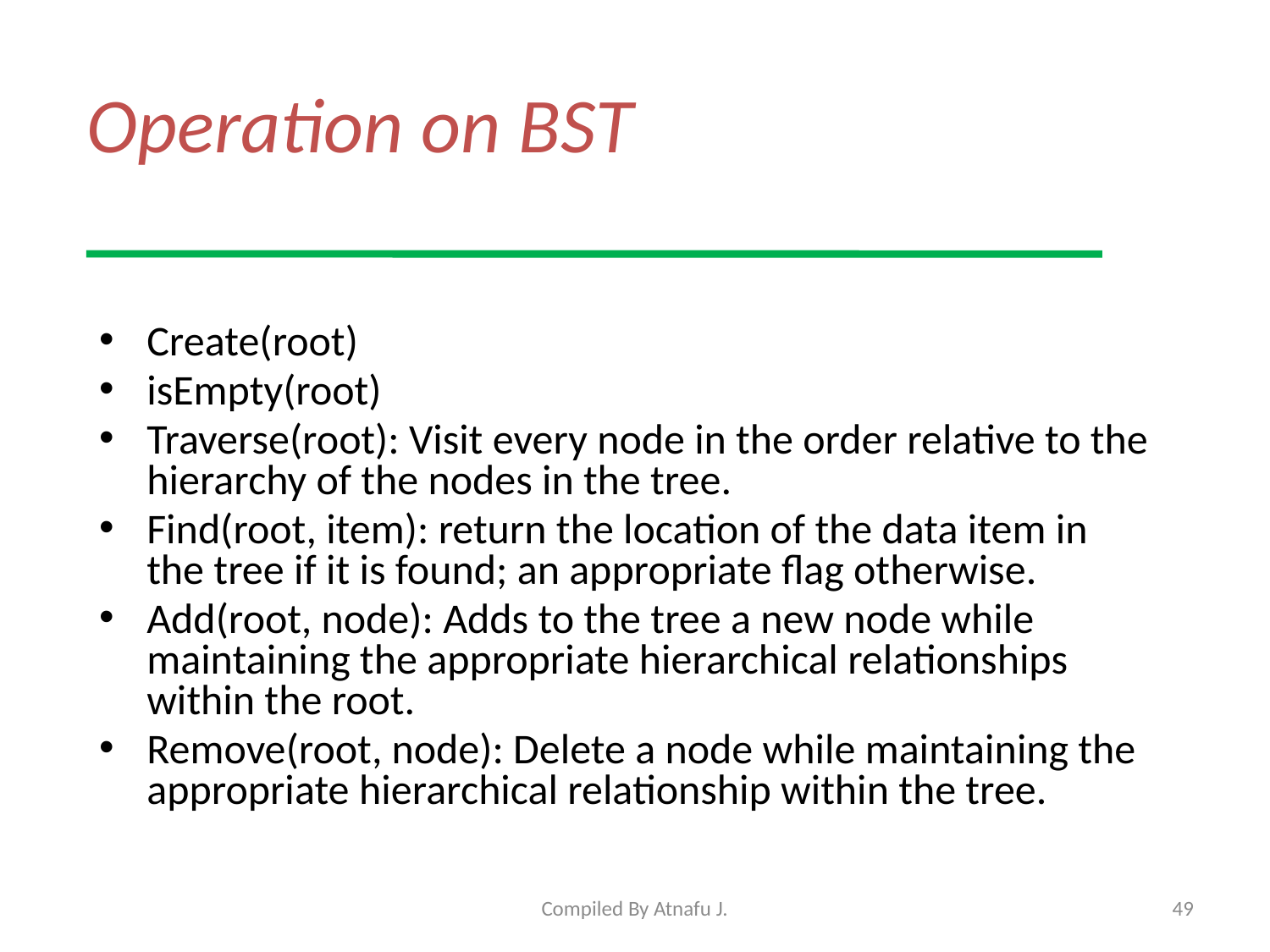

# Operation on BST
Create(root)
isEmpty(root)
Traverse(root): Visit every node in the order relative to the hierarchy of the nodes in the tree.
Find(root, item): return the location of the data item in the tree if it is found; an appropriate flag otherwise.
Add(root, node): Adds to the tree a new node while maintaining the appropriate hierarchical relationships within the root.
Remove(root, node): Delete a node while maintaining the appropriate hierarchical relationship within the tree.

Compiled By Atnafu J.
49